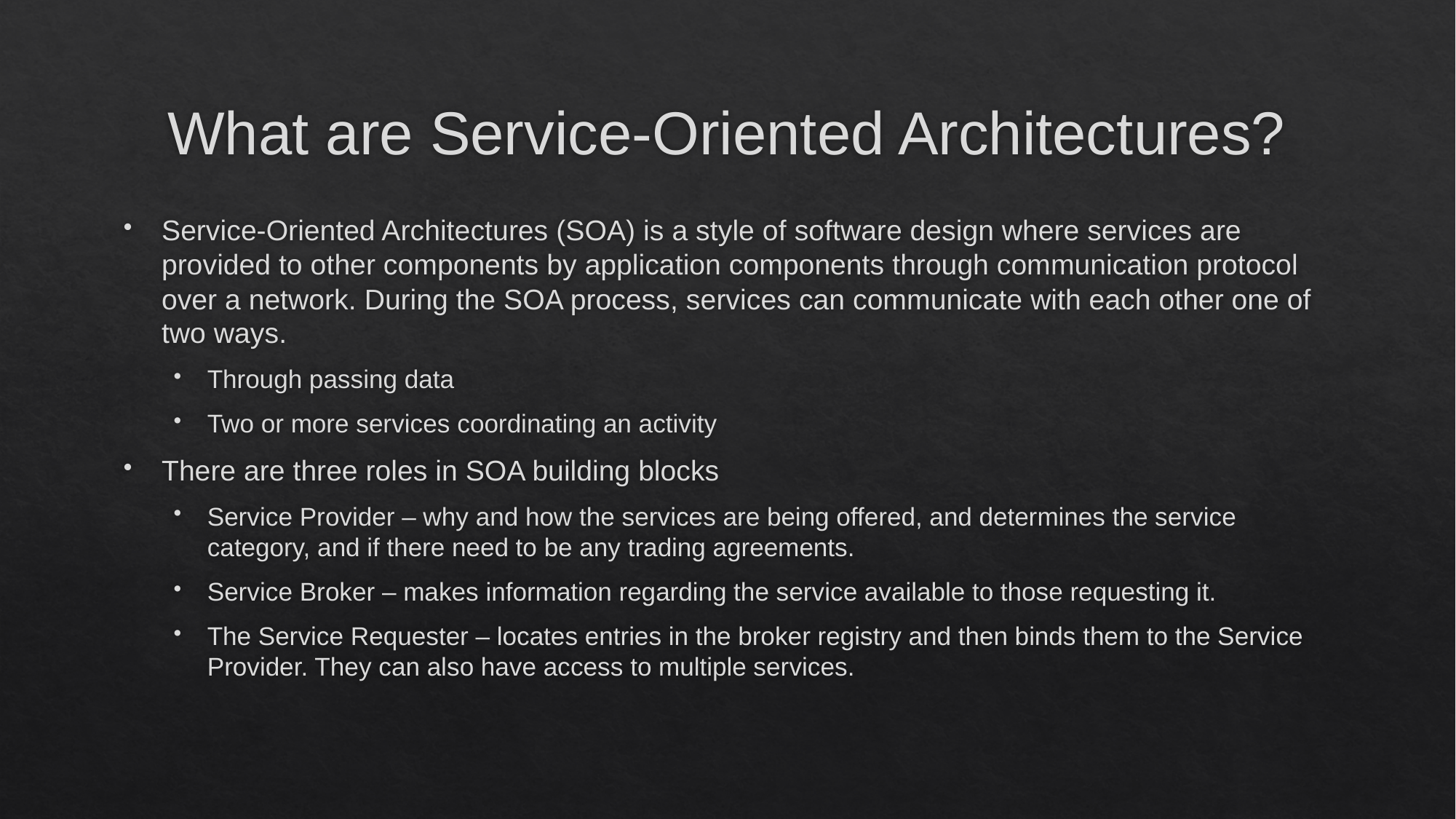

# What are Service-Oriented Architectures?
Service-Oriented Architectures (SOA) is a style of software design where services are provided to other components by application components through communication protocol over a network. During the SOA process, services can communicate with each other one of two ways.
Through passing data
Two or more services coordinating an activity
There are three roles in SOA building blocks
Service Provider – why and how the services are being offered, and determines the service category, and if there need to be any trading agreements.
Service Broker – makes information regarding the service available to those requesting it.
The Service Requester – locates entries in the broker registry and then binds them to the Service Provider. They can also have access to multiple services.